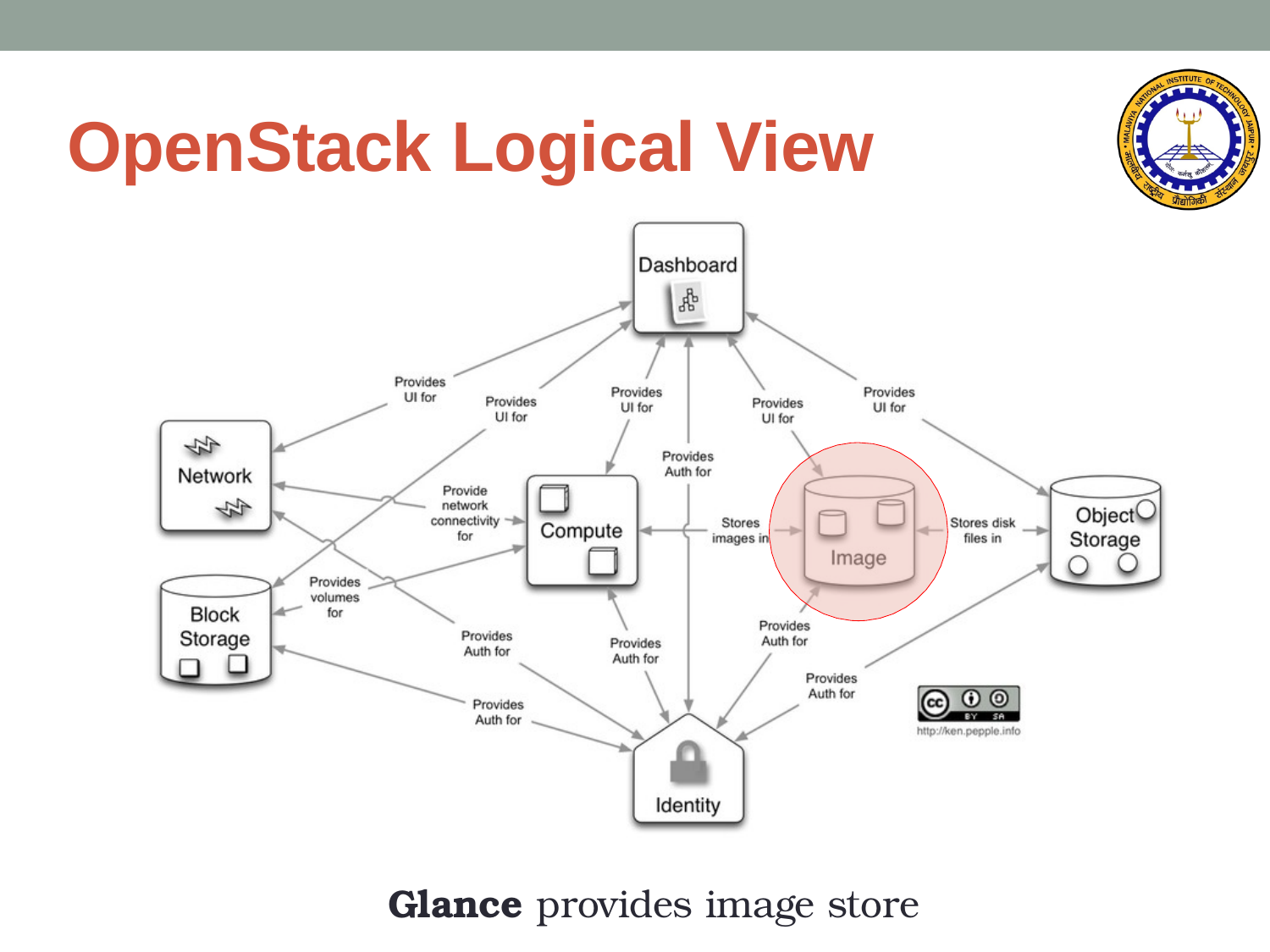

# OpenStack Logical View

Glance provides image store